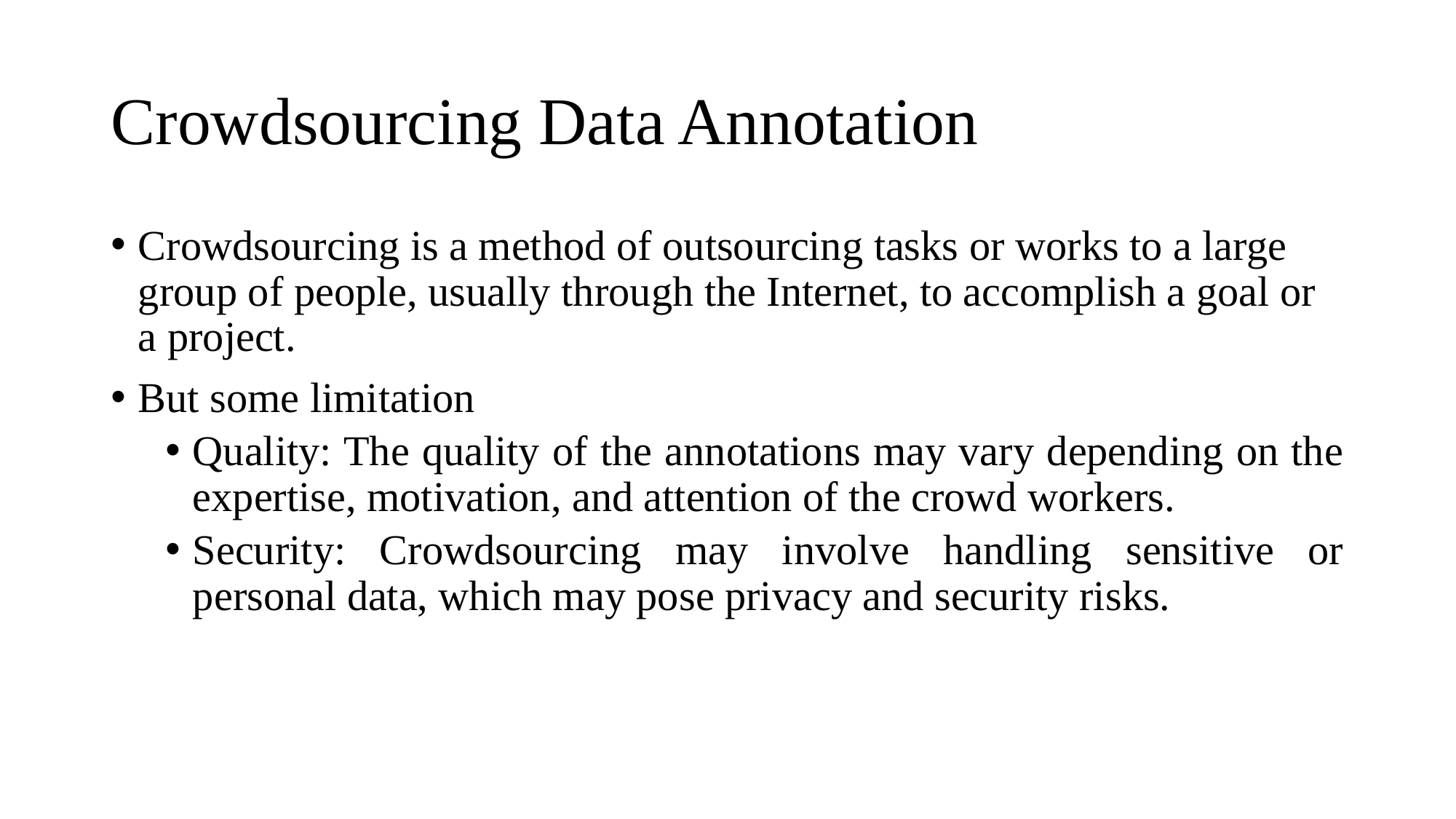

# Crowdsourcing Data Annotation
Crowdsourcing is a method of outsourcing tasks or works to a large group of people, usually through the Internet, to accomplish a goal or a project.
But some limitation
Quality: The quality of the annotations may vary depending on the expertise, motivation, and attention of the crowd workers.
Security: Crowdsourcing may involve handling sensitive or personal data, which may pose privacy and security risks.